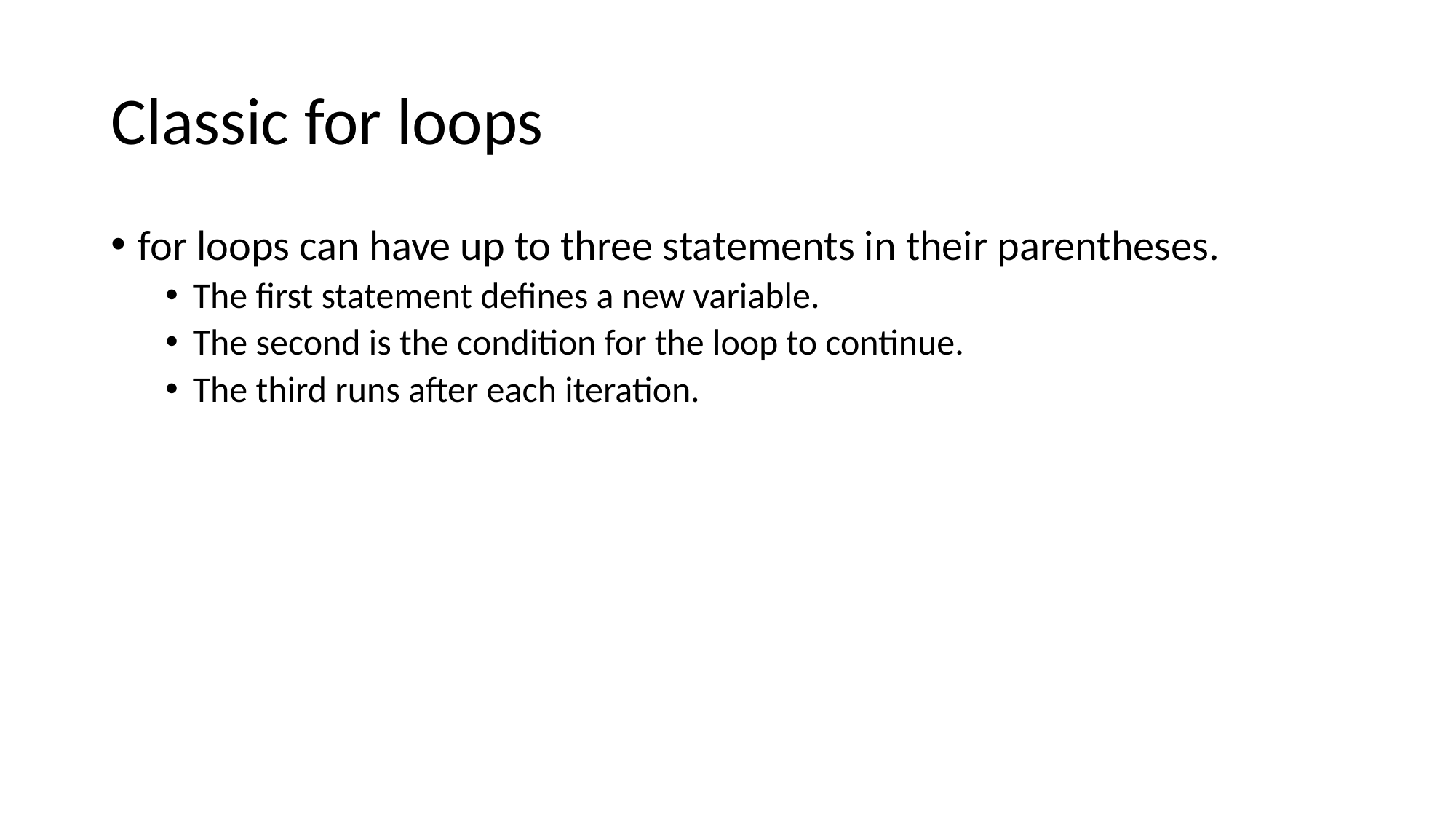

# Classic for loops
for loops can have up to three statements in their parentheses.
The first statement defines a new variable.
The second is the condition for the loop to continue.
The third runs after each iteration.